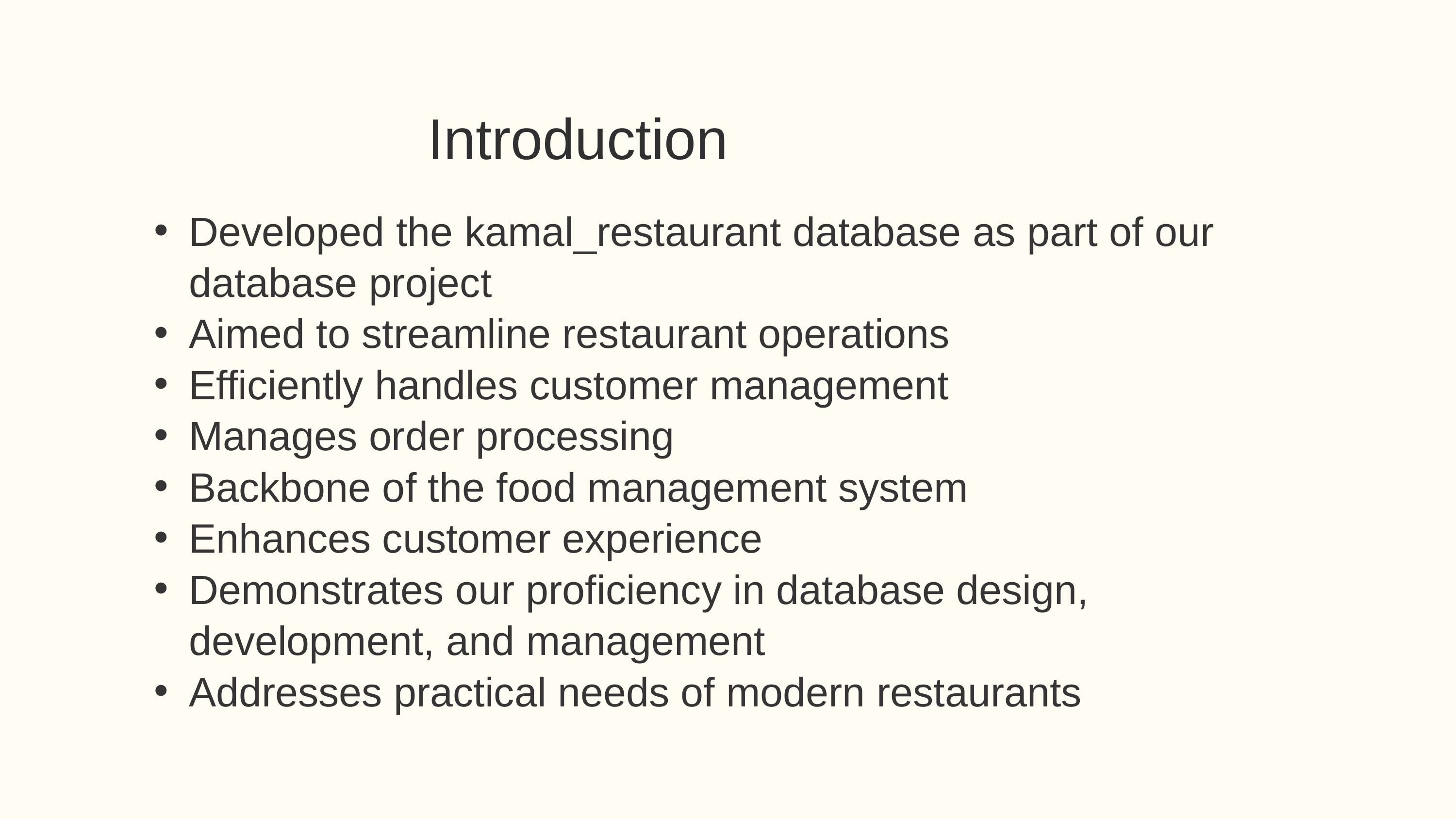

Introduction
Developed the kamal_restaurant database as part of our database project
Aimed to streamline restaurant operations
Efficiently handles customer management
Manages order processing
Backbone of the food management system
Enhances customer experience
Demonstrates our proficiency in database design, development, and management
Addresses practical needs of modern restaurants